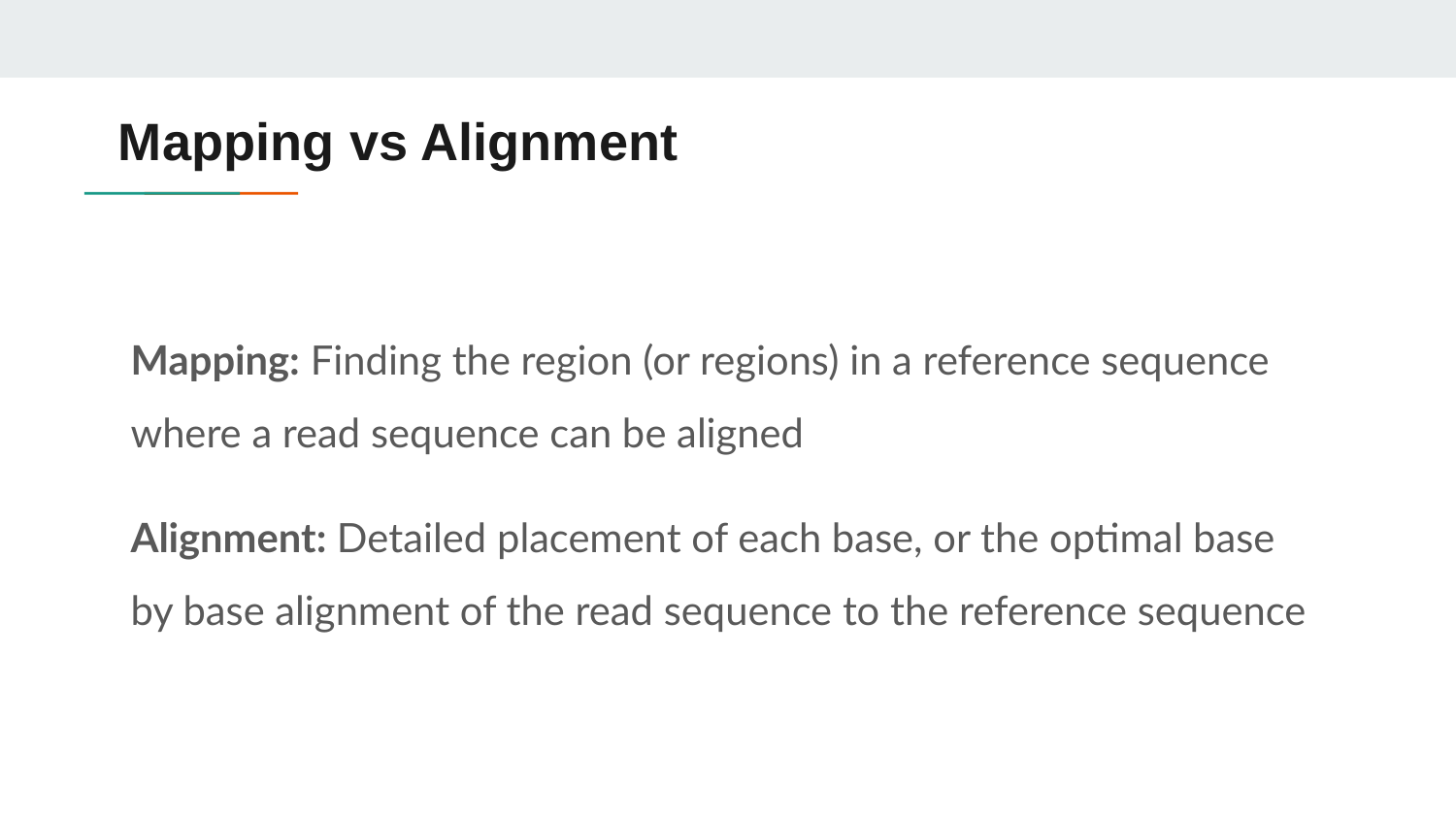

Mapping vs Alignment
Mapping: Finding the region (or regions) in a reference sequence where a read sequence can be aligned
Alignment: Detailed placement of each base, or the optimal base by base alignment of the read sequence to the reference sequence